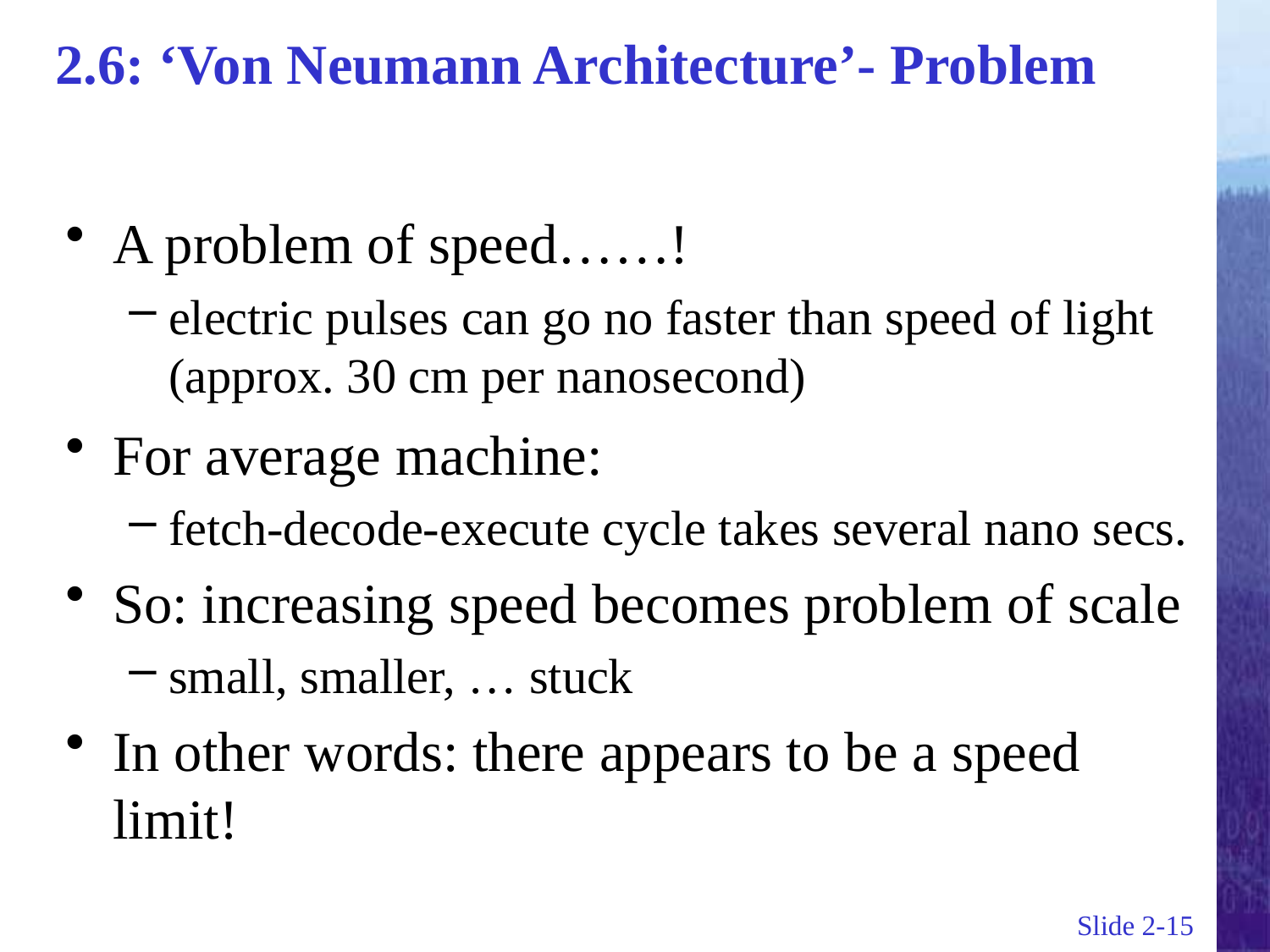

# 2.6: ‘Von Neumann Architecture’- Problem
A problem of speed……!
electric pulses can go no faster than speed of light (approx. 30 cm per nanosecond)
For average machine:
fetch-decode-execute cycle takes several nano secs.
So: increasing speed becomes problem of scale
small, smaller, … stuck
In other words: there appears to be a speed limit!